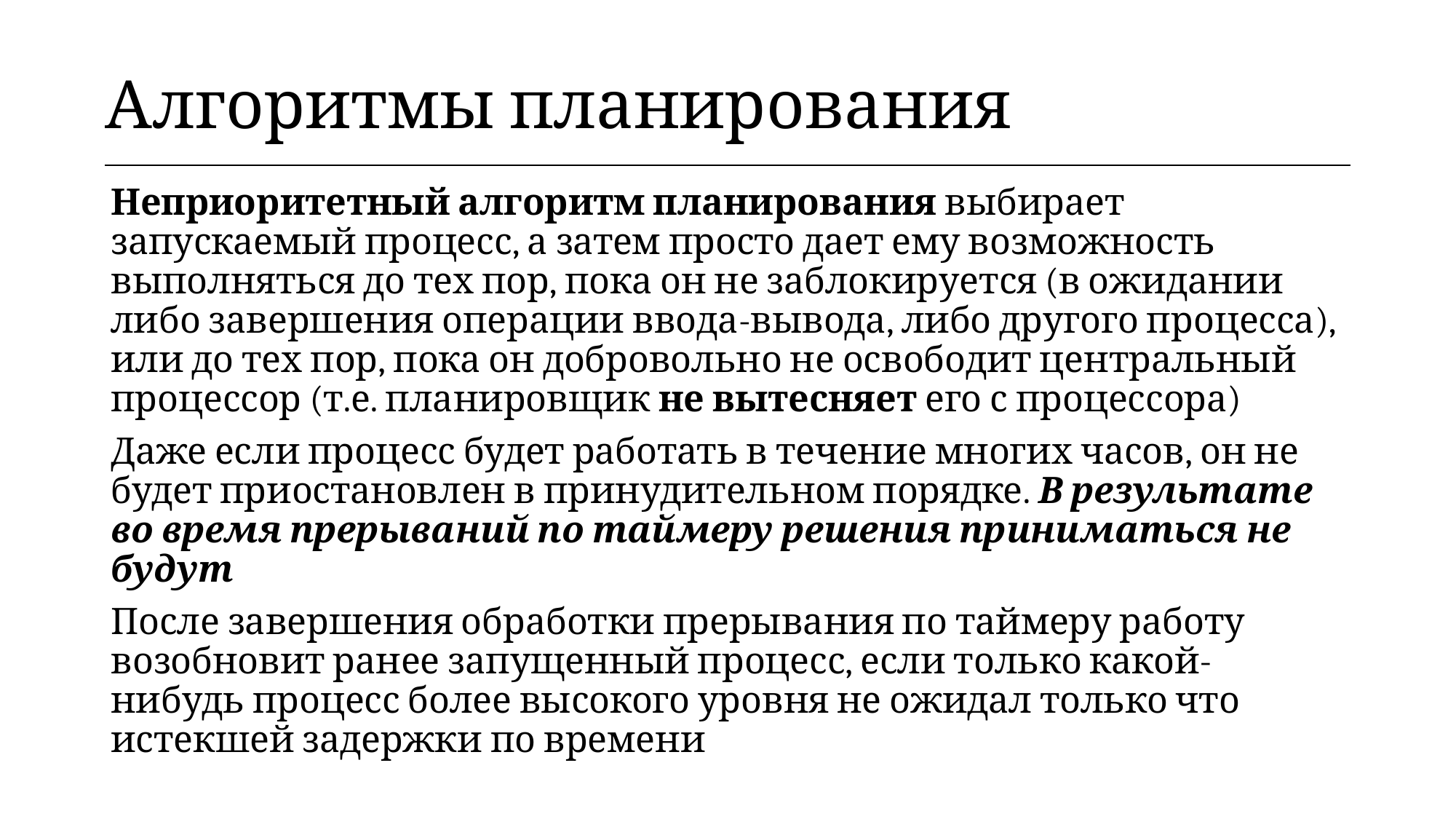

| Алгоритмы планирования |
| --- |
Неприоритетный алгоритм планирования выбирает запускаемый процесс, а затем просто дает ему возможность выполняться до тех пор, пока он не заблокируется (в ожидании либо завершения операции ввода-вывода, либо другого процесса), или до тех пор, пока он добровольно не освободит центральный процессор (т.е. планировщик не вытесняет его с процессора)
Даже если процесс будет работать в течение многих часов, он не будет приостановлен в принудительном порядке. В результате во время прерываний по таймеру решения приниматься не будут
После завершения обработки прерывания по таймеру работу возобновит ранее запущенный процесс, если только какой-нибудь процесс более высокого уровня не ожидал только что истекшей задержки по времени